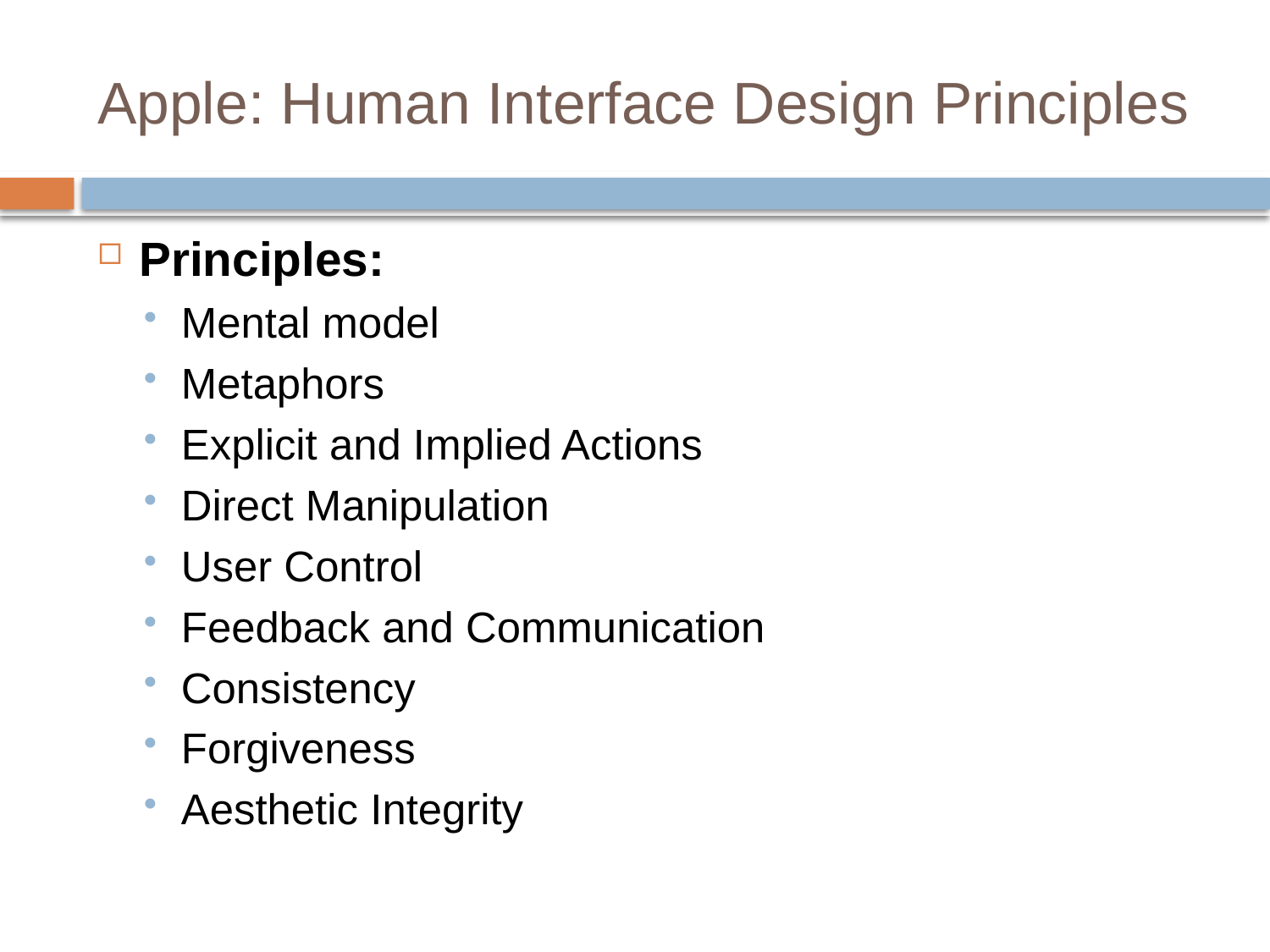

# Apple: Human Interface Design Principles
Principles:
Mental model
Metaphors
Explicit and Implied Actions
Direct Manipulation
User Control
Feedback and Communication
Consistency
Forgiveness
Aesthetic Integrity